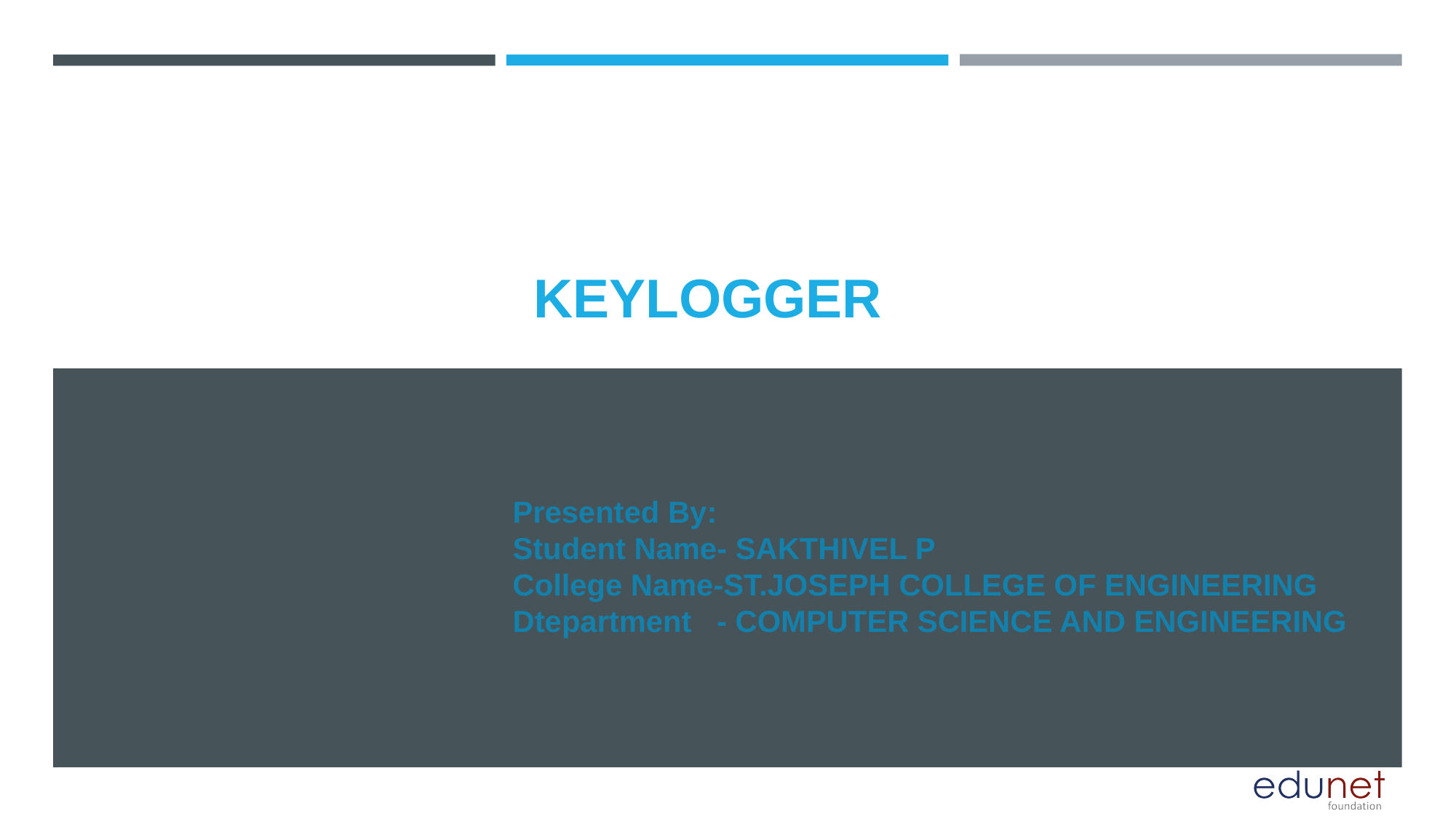

# KEYLOGGER
Presented By:
Student Name- SAKTHIVEL P
College Name-ST.JOSEPH COLLEGE OF ENGINEERING
Dtepartment   - COMPUTER SCIENCE AND ENGINEERING